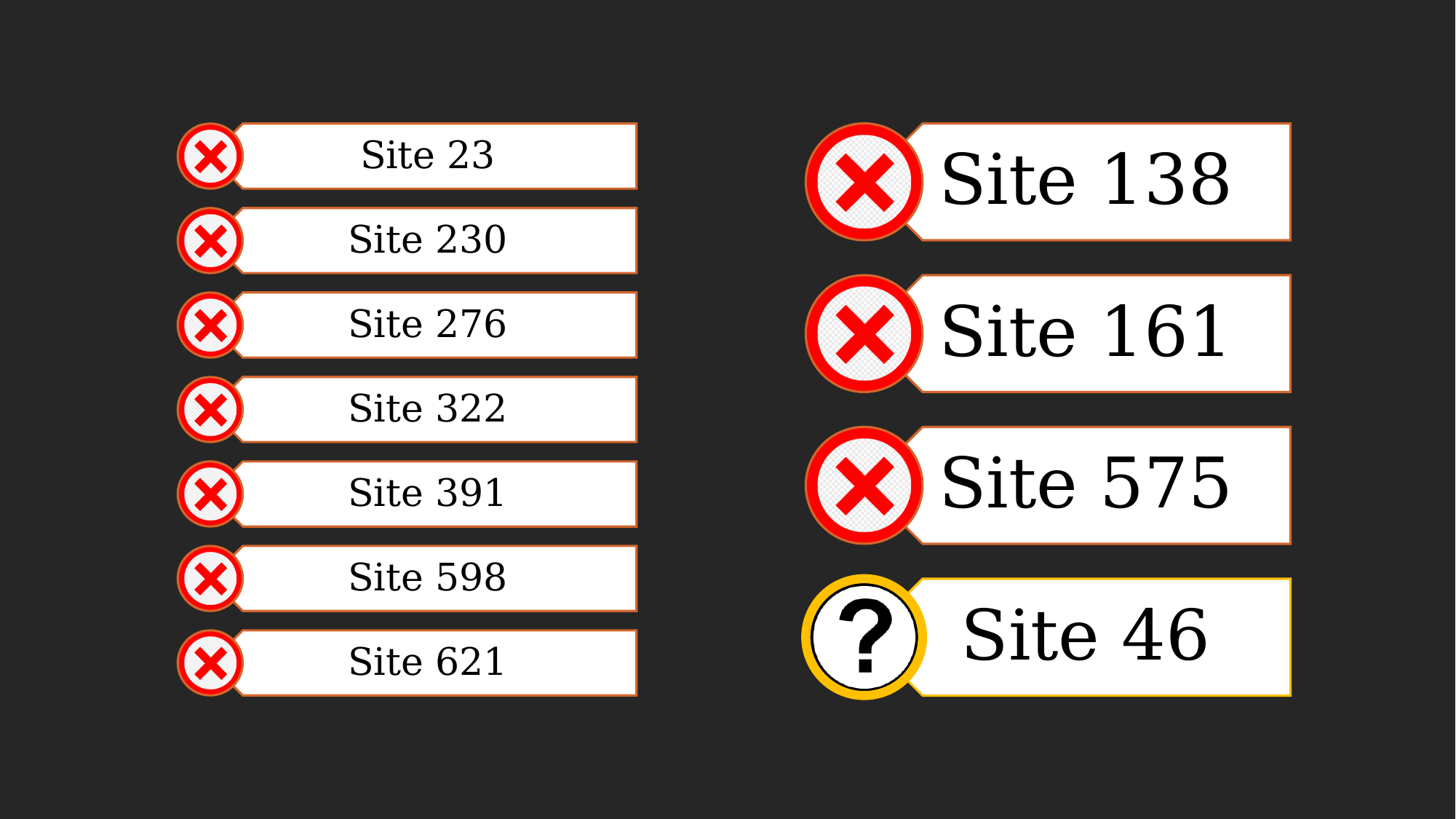

Site 23
Site 230
Site 276
Site 322
Site 391
Site 598
Site 621
Site 138
Site 161
Site 575
Site 46